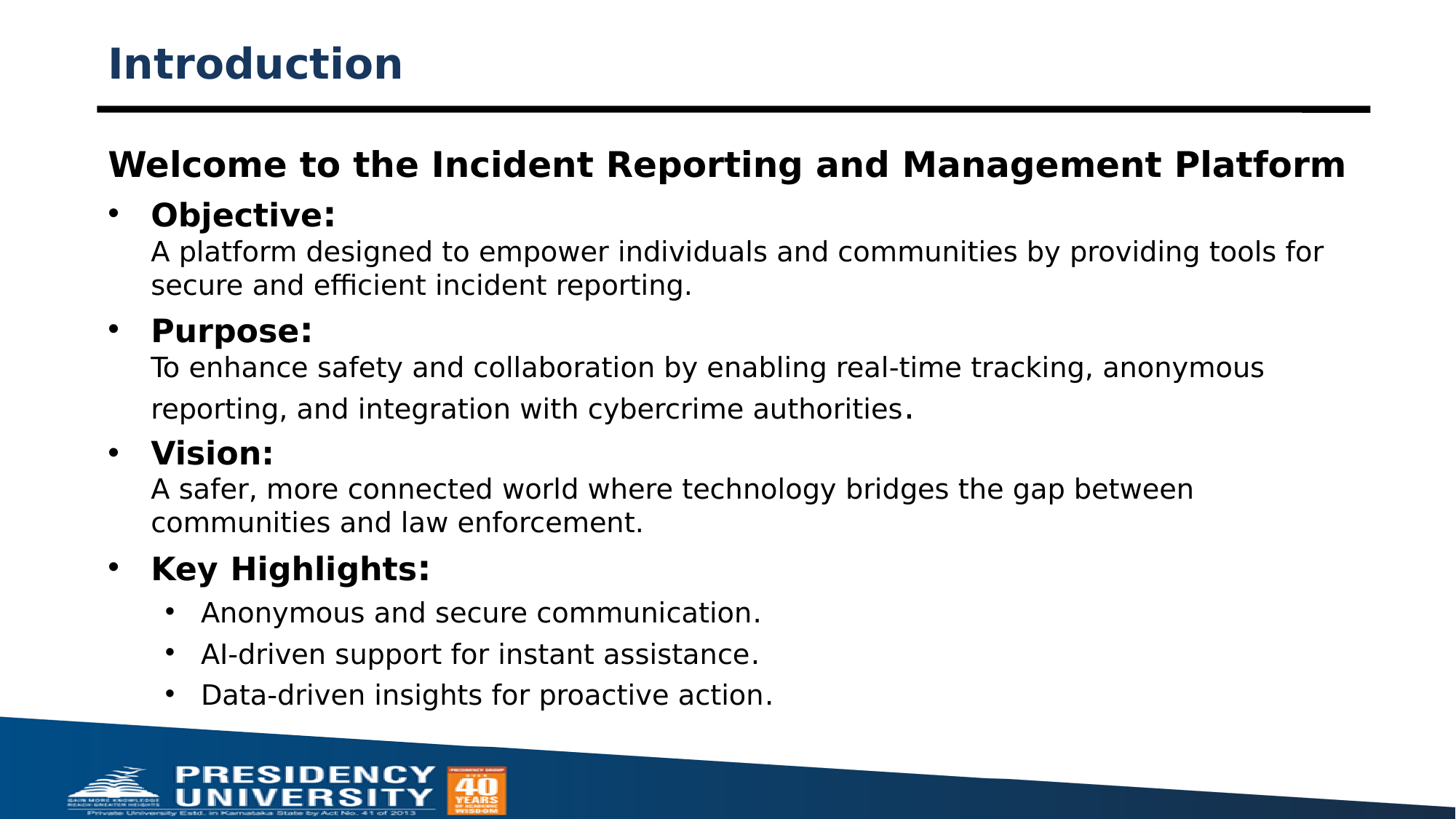

# Introduction
Welcome to the Incident Reporting and Management Platform
Objective:
A platform designed to empower individuals and communities by providing tools for secure and efficient incident reporting.
Purpose:
To enhance safety and collaboration by enabling real-time tracking, anonymous reporting, and integration with cybercrime authorities.
Vision:
A safer, more connected world where technology bridges the gap between communities and law enforcement.
Key Highlights:
Anonymous and secure communication.
AI-driven support for instant assistance.
Data-driven insights for proactive action.